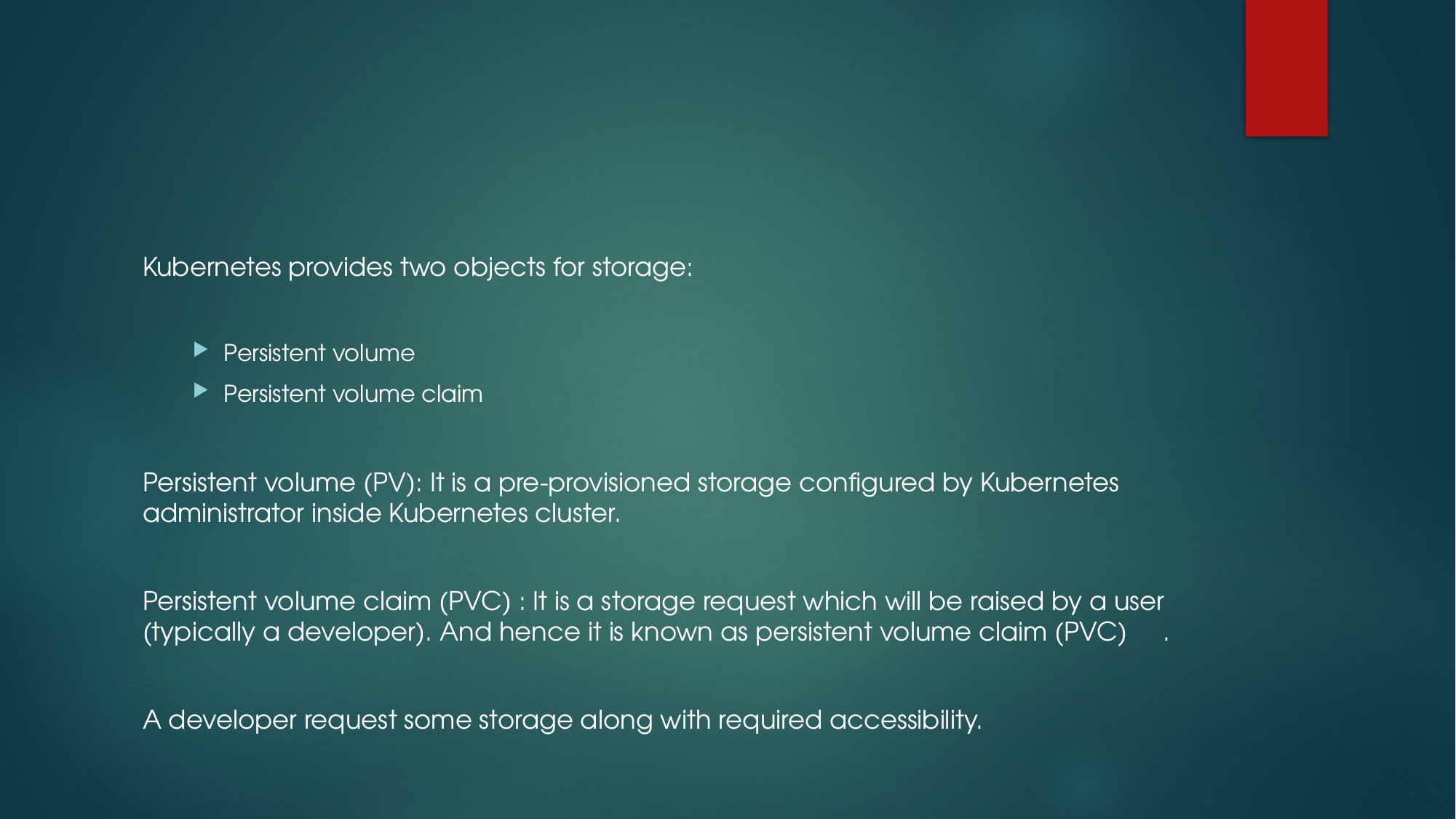

#
Kubernetes provides two objects for storage:

Persistent volume
Persistent volume claim

Persistent volume (PV): It is a pre-provisioned storage configured by Kubernetes administrator inside Kubernetes cluster.

Persistent volume claim (PVC) : It is a storage request which will be raised by a user (typically a developer). And hence it is known as persistent volume claim (PVC)	.

A developer request some storage along with required accessibility.